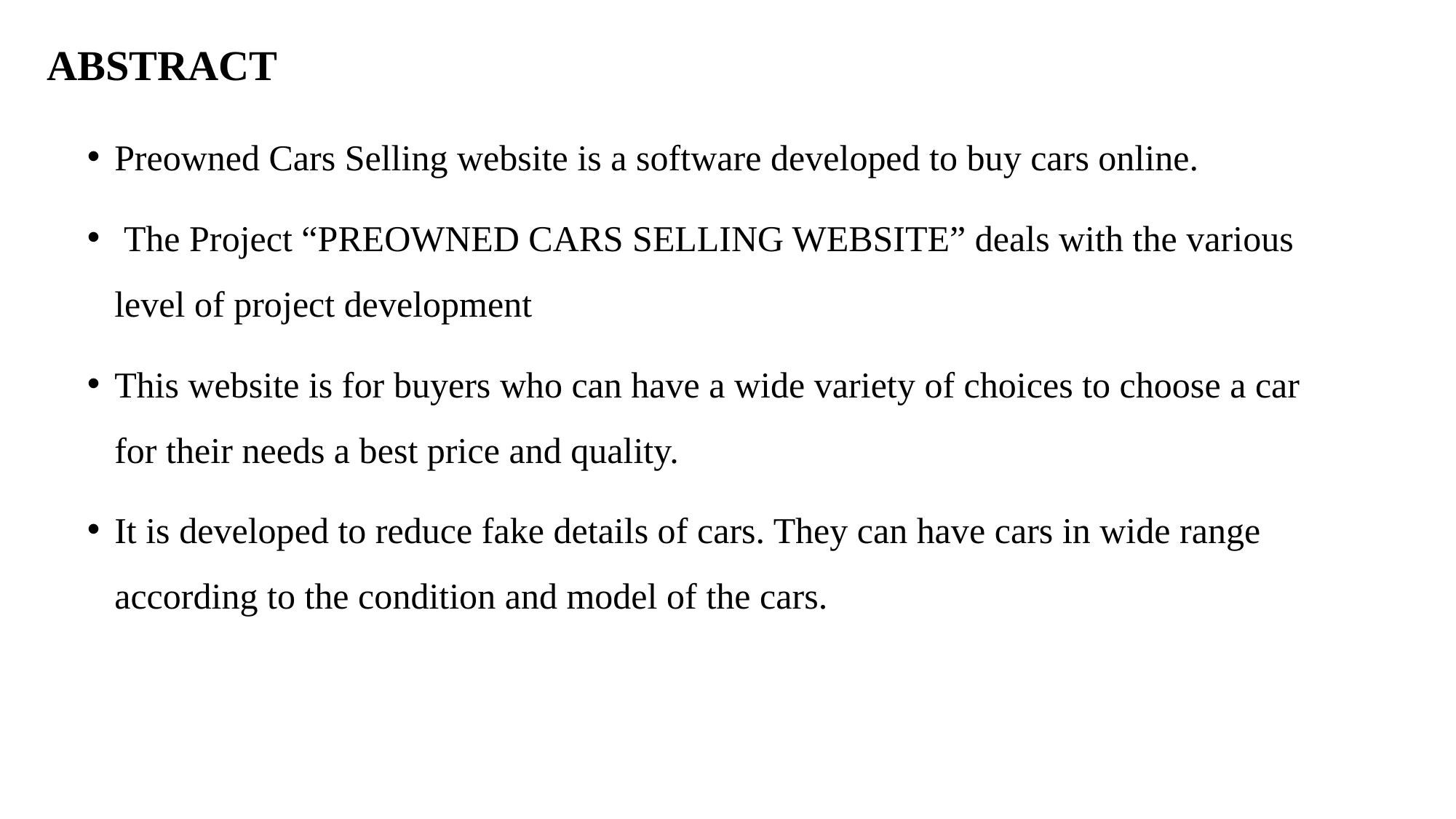

# ABSTRACT
Preowned Cars Selling website is a software developed to buy cars online.
 The Project “PREOWNED CARS SELLING WEBSITE” deals with the various level of project development
This website is for buyers who can have a wide variety of choices to choose a car for their needs a best price and quality.
It is developed to reduce fake details of cars. They can have cars in wide range according to the condition and model of the cars.